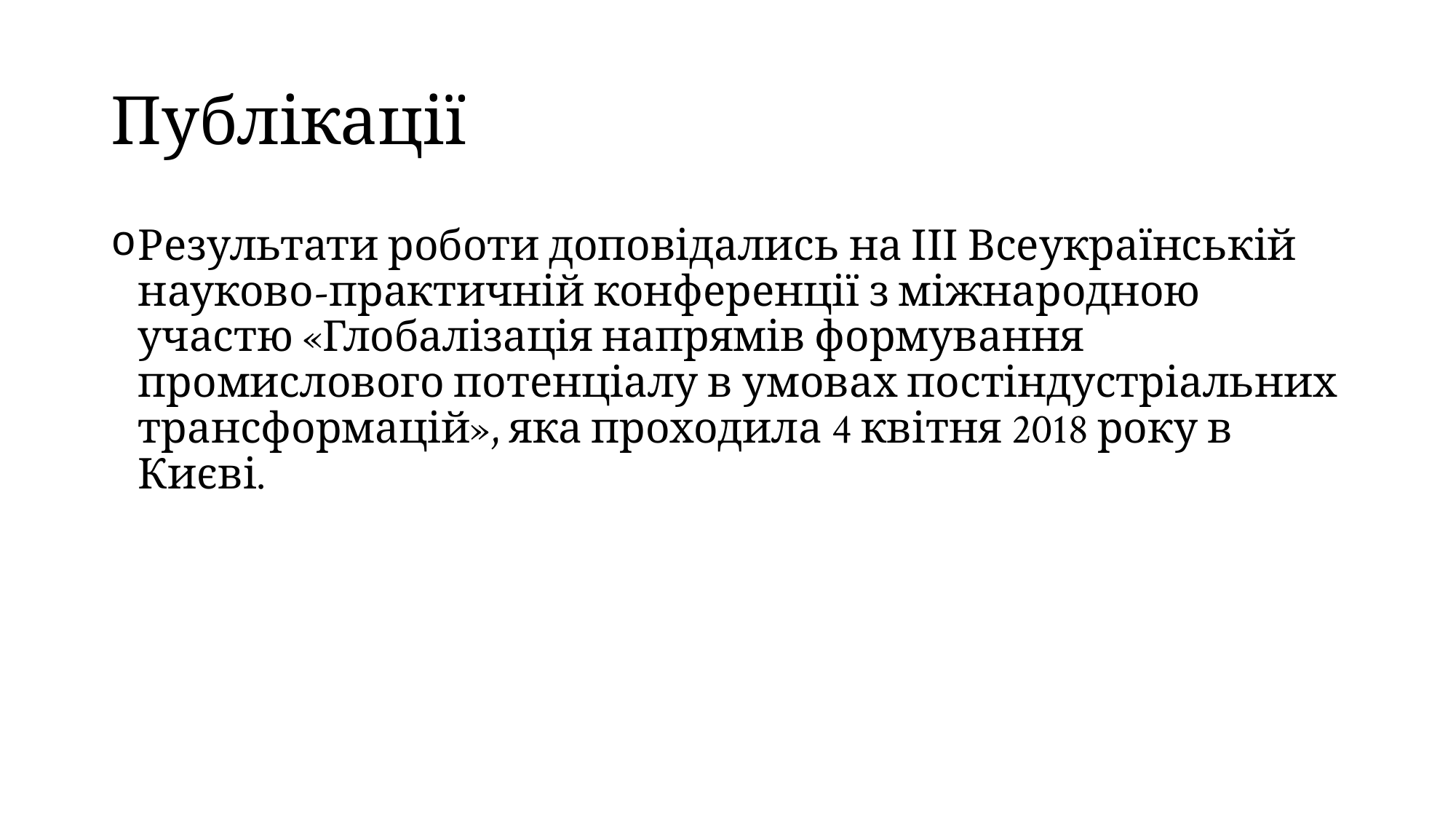

# Публікації
Результати роботи доповідались на ІІІ Всеукраїнській науково-практичній конференції з міжнародною участю «Глобалізація напрямів формування промислового потенціалу в умовах постіндустріальних трансформацій», яка проходила 4 квітня 2018 року в Києві.